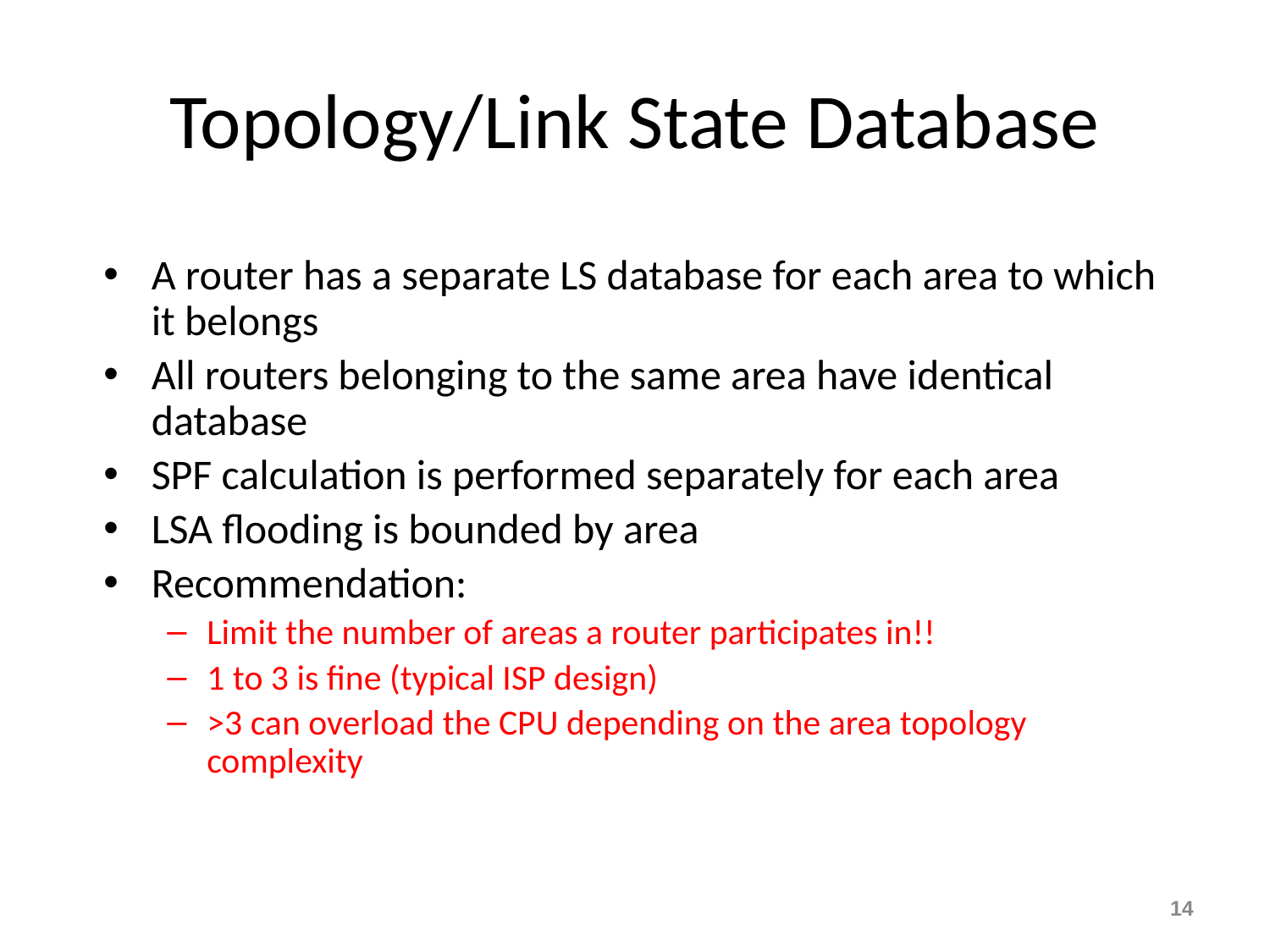

# Topology/Link State Database
A router has a separate LS database for each area to which it belongs
All routers belonging to the same area have identical database
SPF calculation is performed separately for each area
LSA flooding is bounded by area
Recommendation:
Limit the number of areas a router participates in!!
1 to 3 is fine (typical ISP design)
>3 can overload the CPU depending on the area topology complexity

14